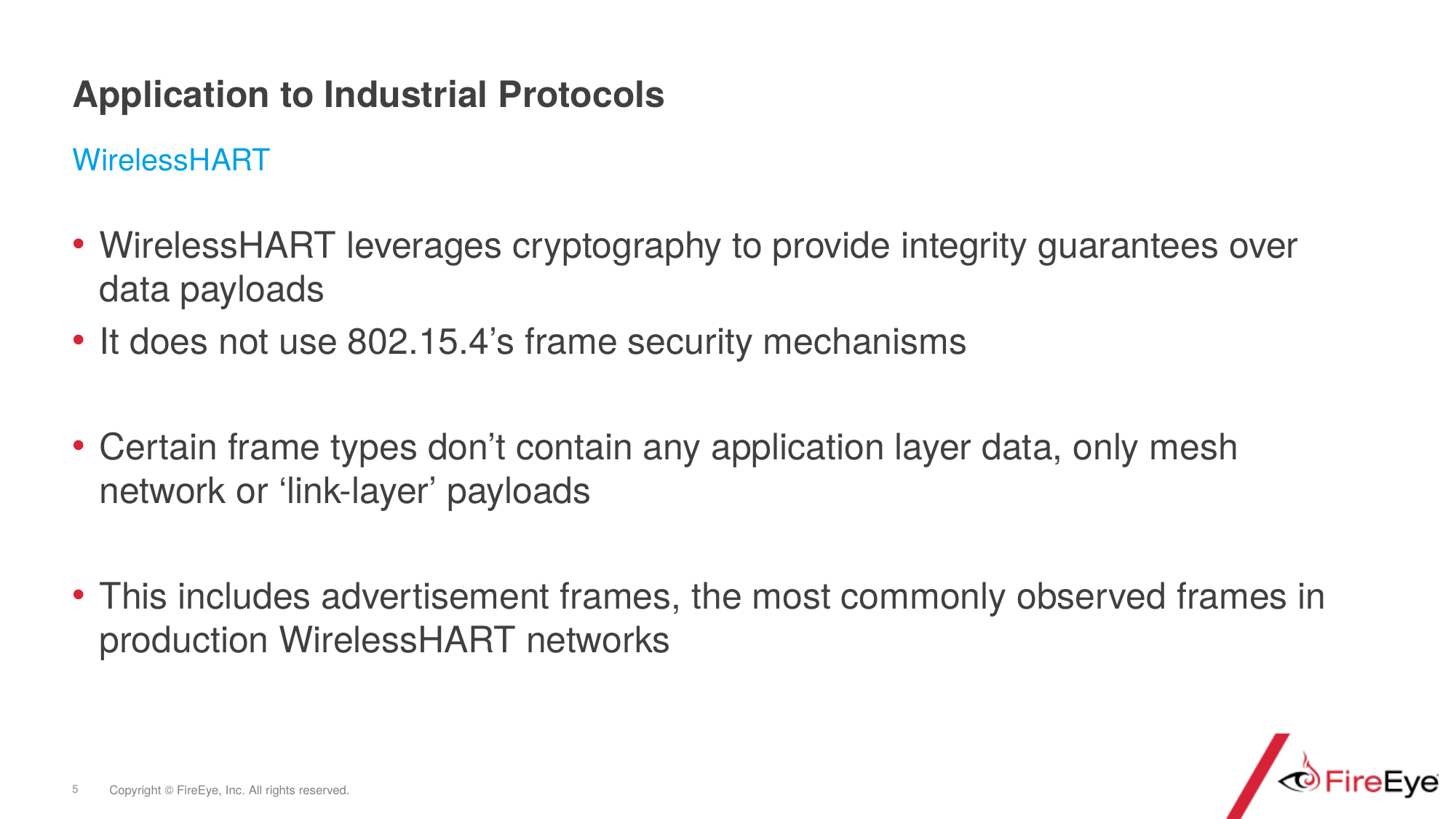

Application to Industrial Protocols

WirelessHART
WirelessHART leverages cryptography to provide integrity guarantees over data payloads
It does not use 802.15.4’s frame security mechanisms

Certain frame types don’t contain any application layer data, only mesh network or ‘link-layer’ payloads

This includes advertisement frames, the most commonly observed frames in production WirelessHART networks